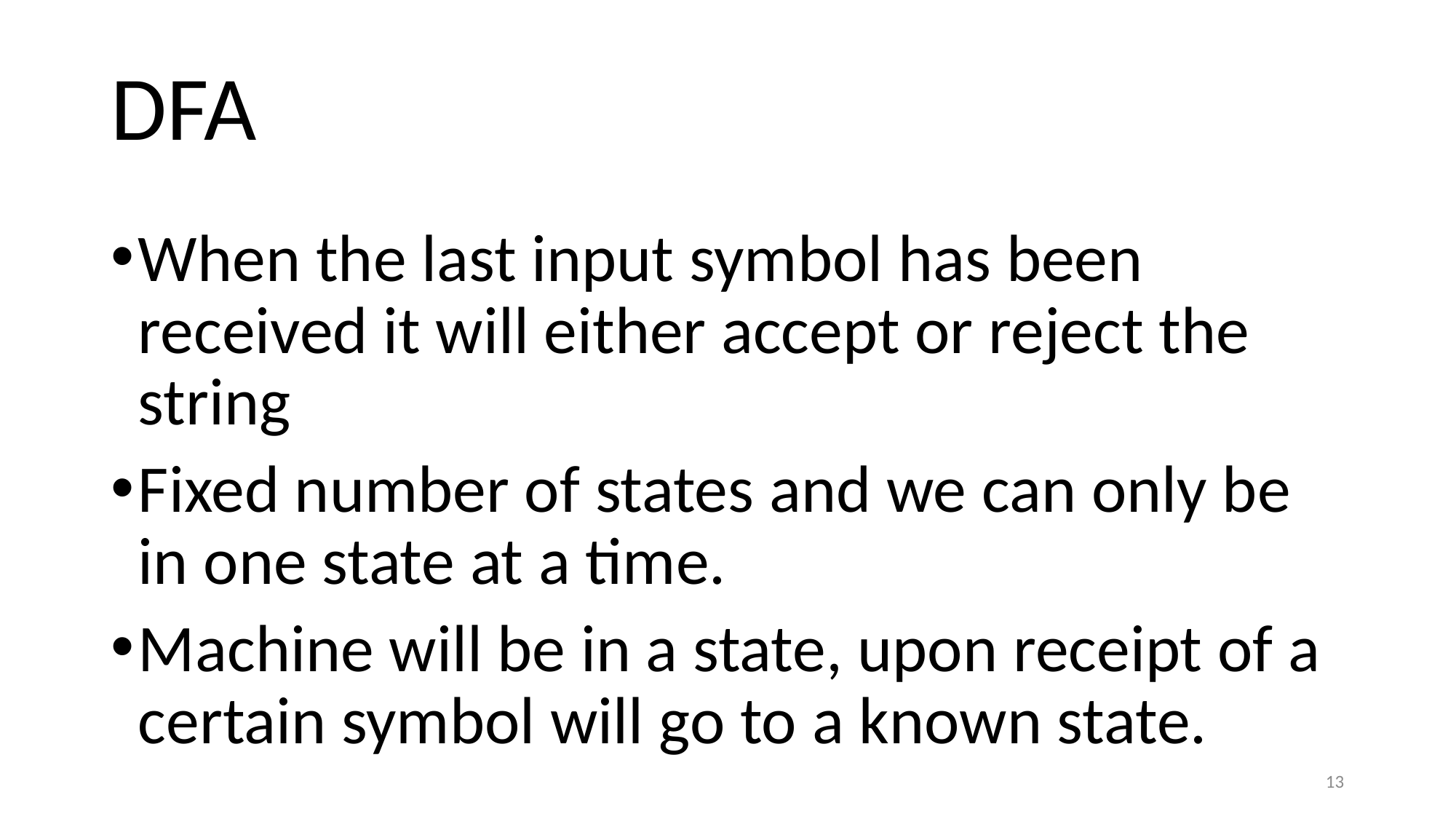

# DFA
When the last input symbol has been received it will either accept or reject the string
Fixed number of states and we can only be in one state at a time.
Machine will be in a state, upon receipt of a certain symbol will go to a known state.
13